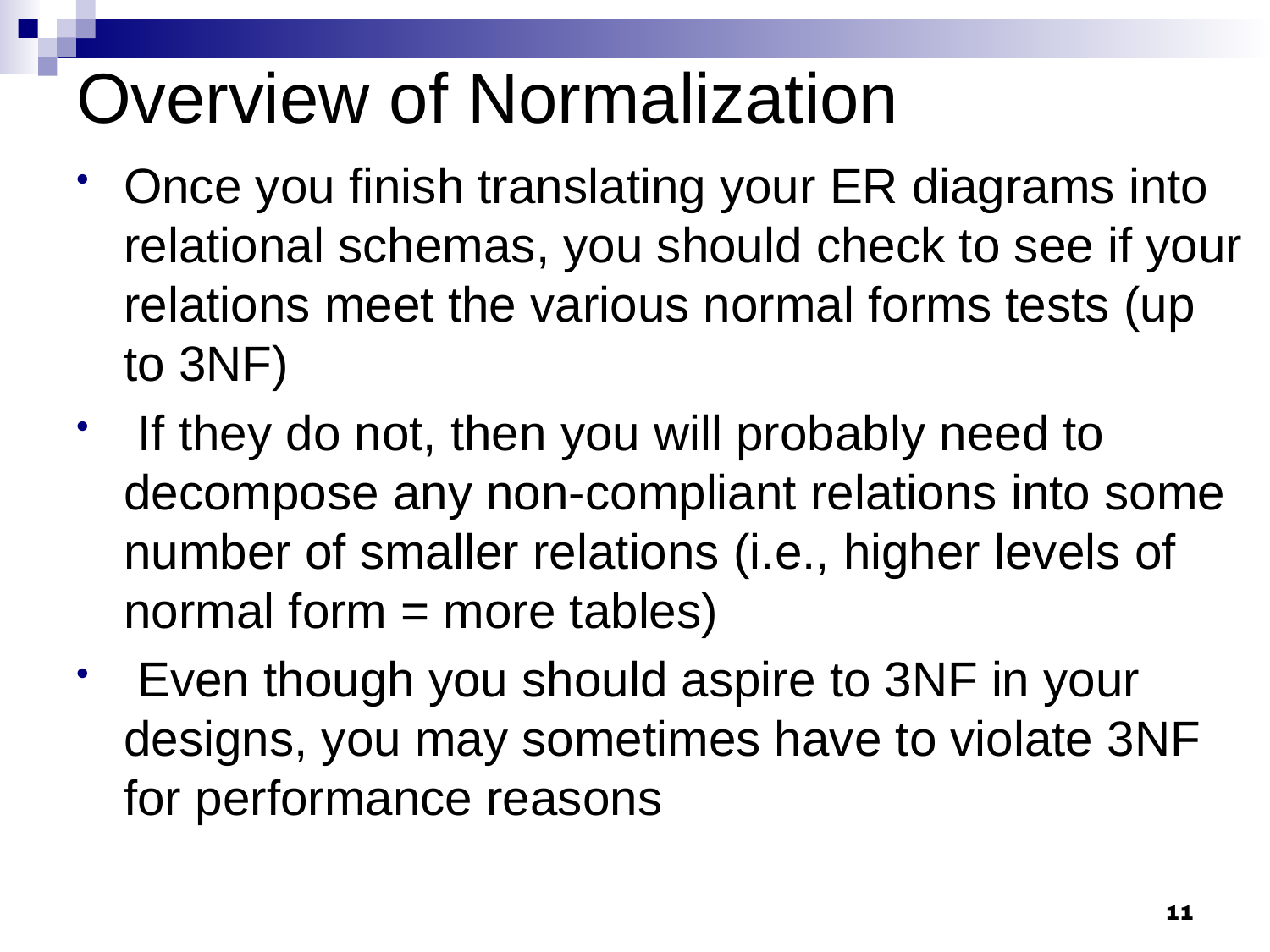

# Overview of Normalization
Once you finish translating your ER diagrams into relational schemas, you should check to see if your relations meet the various normal forms tests (up to 3NF)
 If they do not, then you will probably need to decompose any non-compliant relations into some number of smaller relations (i.e., higher levels of normal form = more tables)
 Even though you should aspire to 3NF in your designs, you may sometimes have to violate 3NF for performance reasons

11